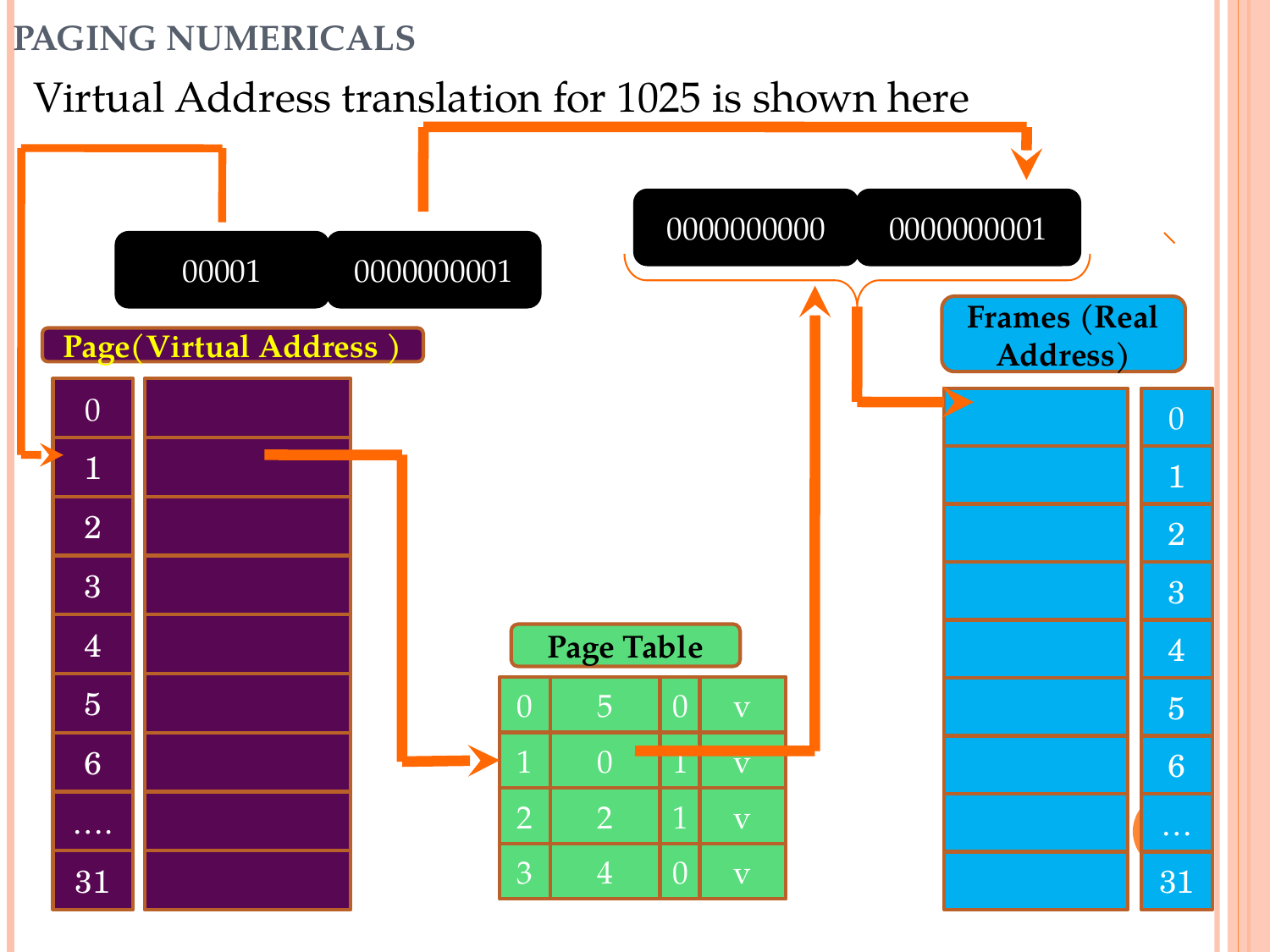

# PAGING NUMERICALS

Virtual Address translation for 1025 is shown here

0000000000
0000000001
00001
0000000001
Frames (Real Address)
Page(Virtual Address )
0
1
2
3
4
5
6
….
31

0
1
2
3
4
5
6
…
31
Page Table
0
5
1
0
2
2
3
4
0
v
1
v
1
v
0
v